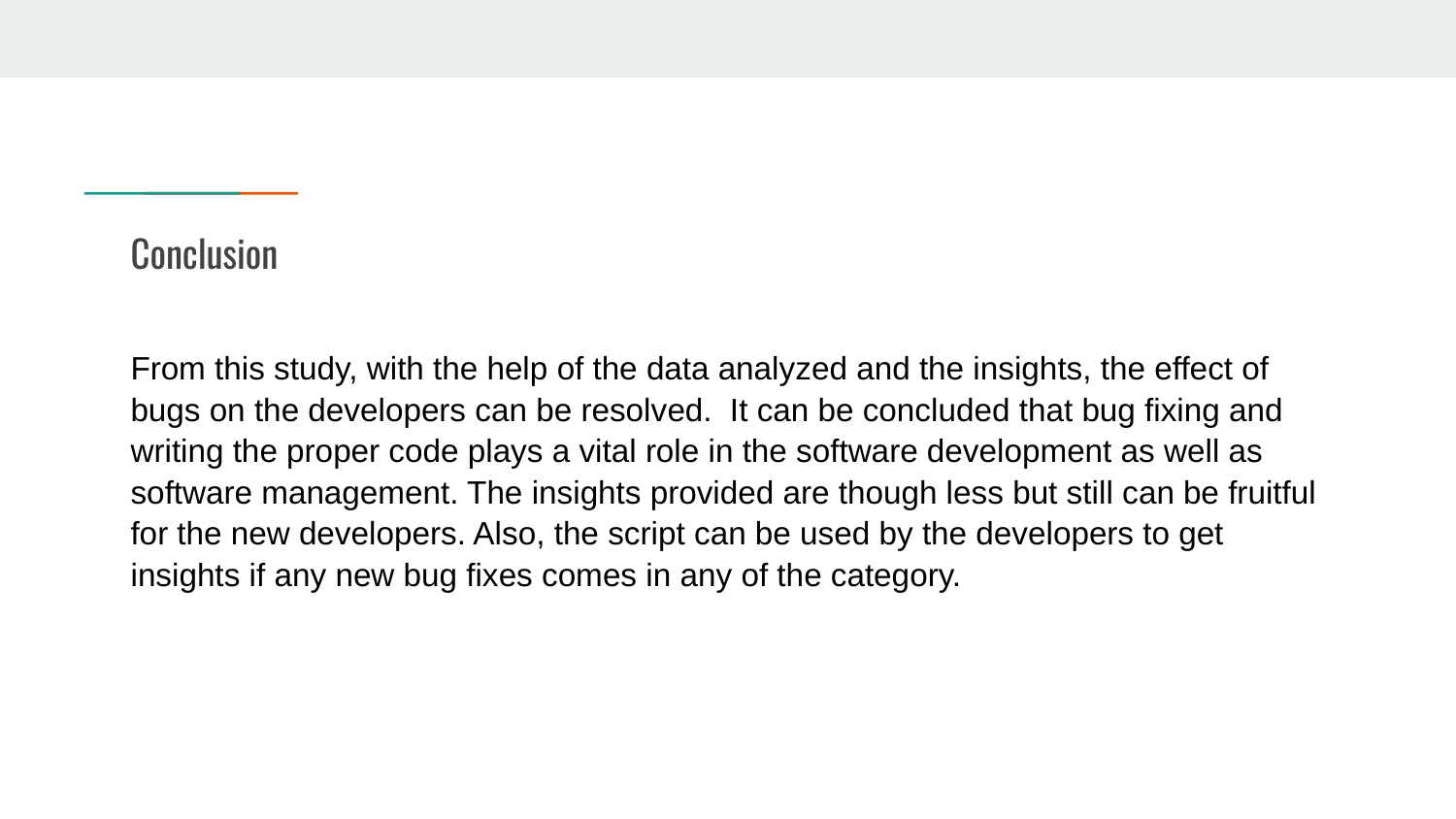

# Conclusion
From this study, with the help of the data analyzed and the insights, the effect of bugs on the developers can be resolved.  It can be concluded that bug fixing and writing the proper code plays a vital role in the software development as well as software management. The insights provided are though less but still can be fruitful for the new developers. Also, the script can be used by the developers to get insights if any new bug fixes comes in any of the category.